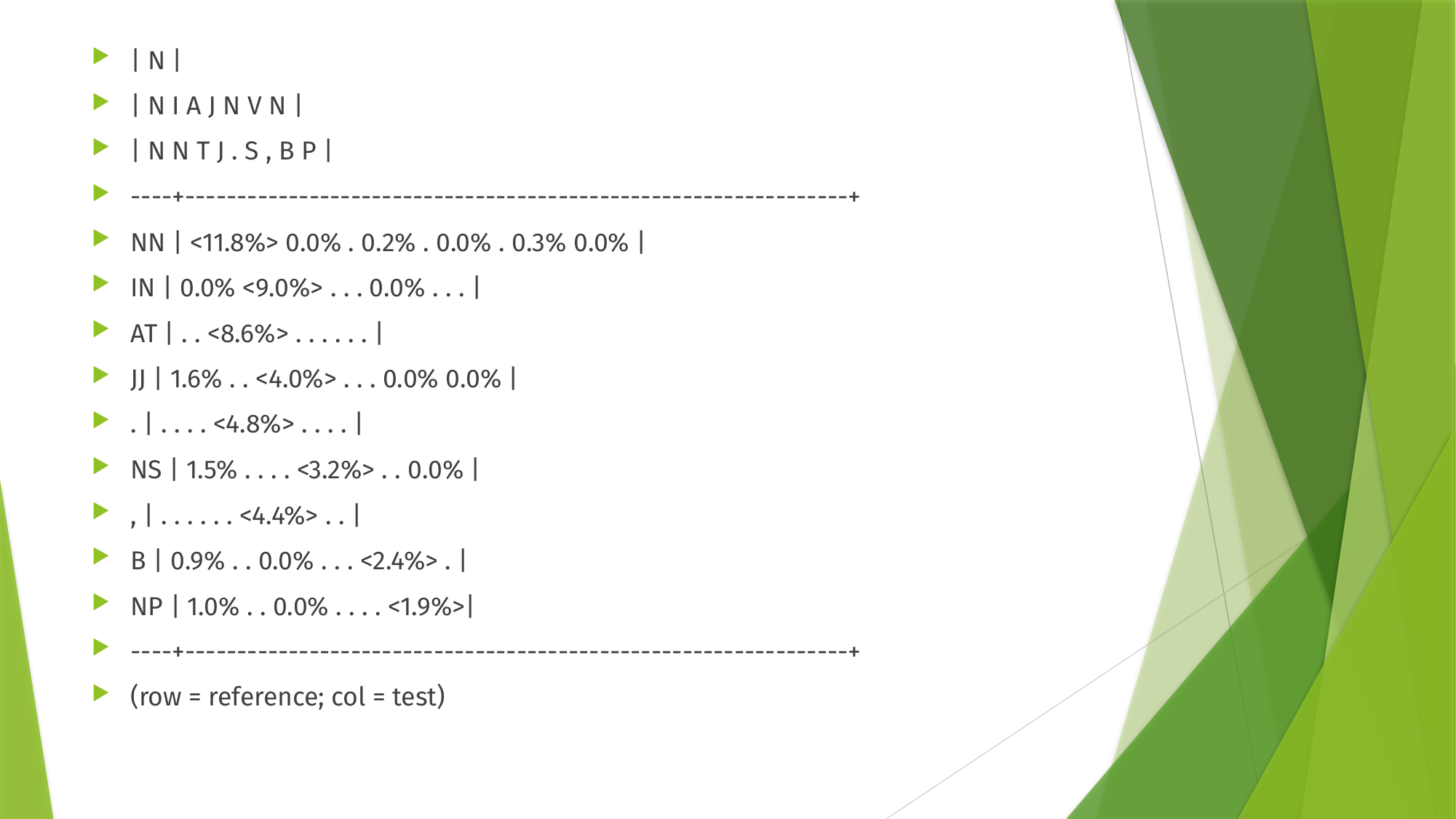

| N |
| N I A J N V N |
| N N T J . S , B P |
----+----------------------------------------------------------------+
NN | <11.8%> 0.0% . 0.2% . 0.0% . 0.3% 0.0% |
IN | 0.0% <9.0%> . . . 0.0% . . . |
AT | . . <8.6%> . . . . . . |
JJ | 1.6% . . <4.0%> . . . 0.0% 0.0% |
. | . . . . <4.8%> . . . . |
NS | 1.5% . . . . <3.2%> . . 0.0% |
, | . . . . . . <4.4%> . . |
B | 0.9% . . 0.0% . . . <2.4%> . |
NP | 1.0% . . 0.0% . . . . <1.9%>|
----+----------------------------------------------------------------+
(row = reference; col = test)